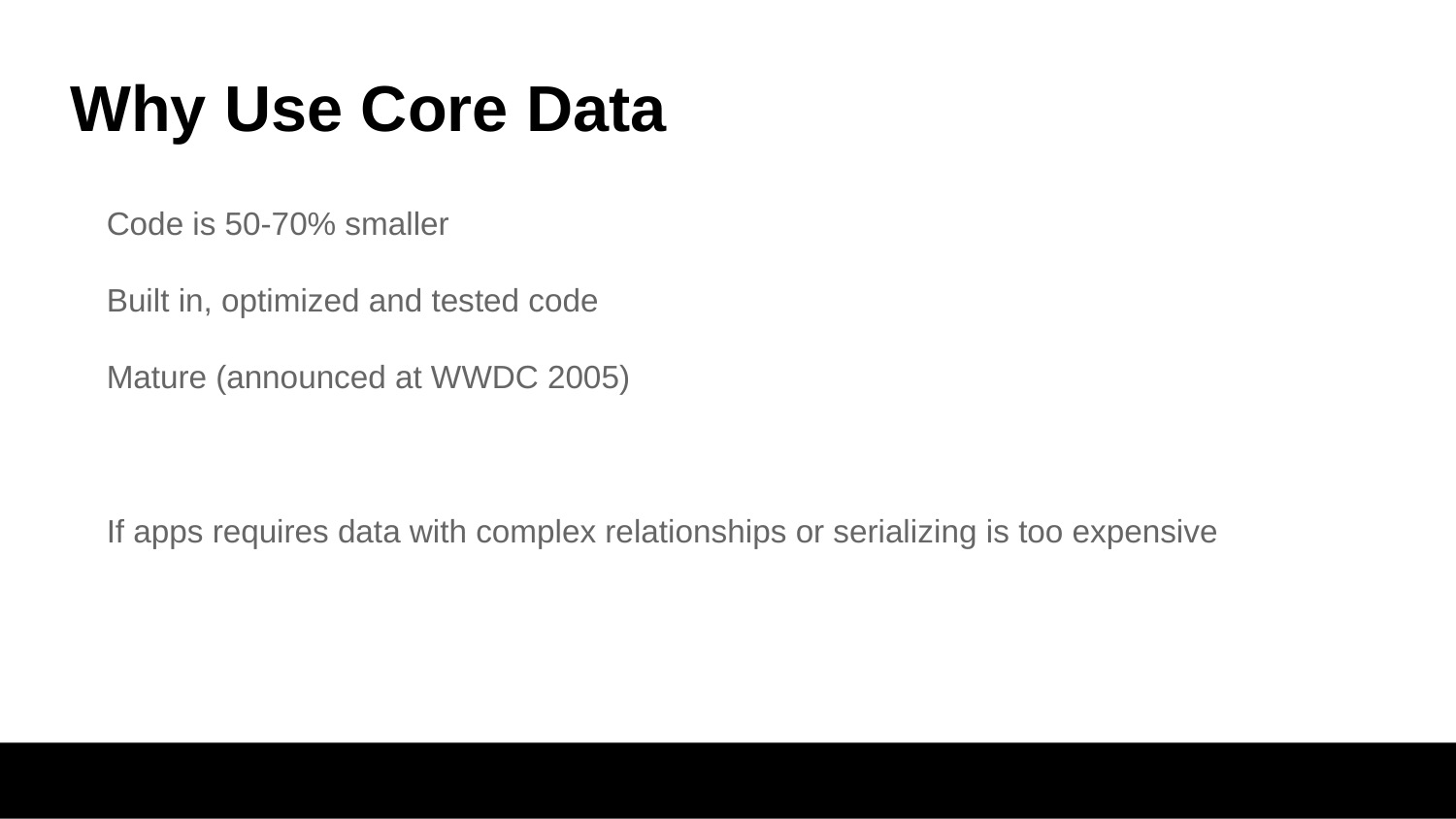

# Why Use Core Data
Code is 50-70% smaller
Built in, optimized and tested code
Mature (announced at WWDC 2005)

If apps requires data with complex relationships or serializing is too expensive